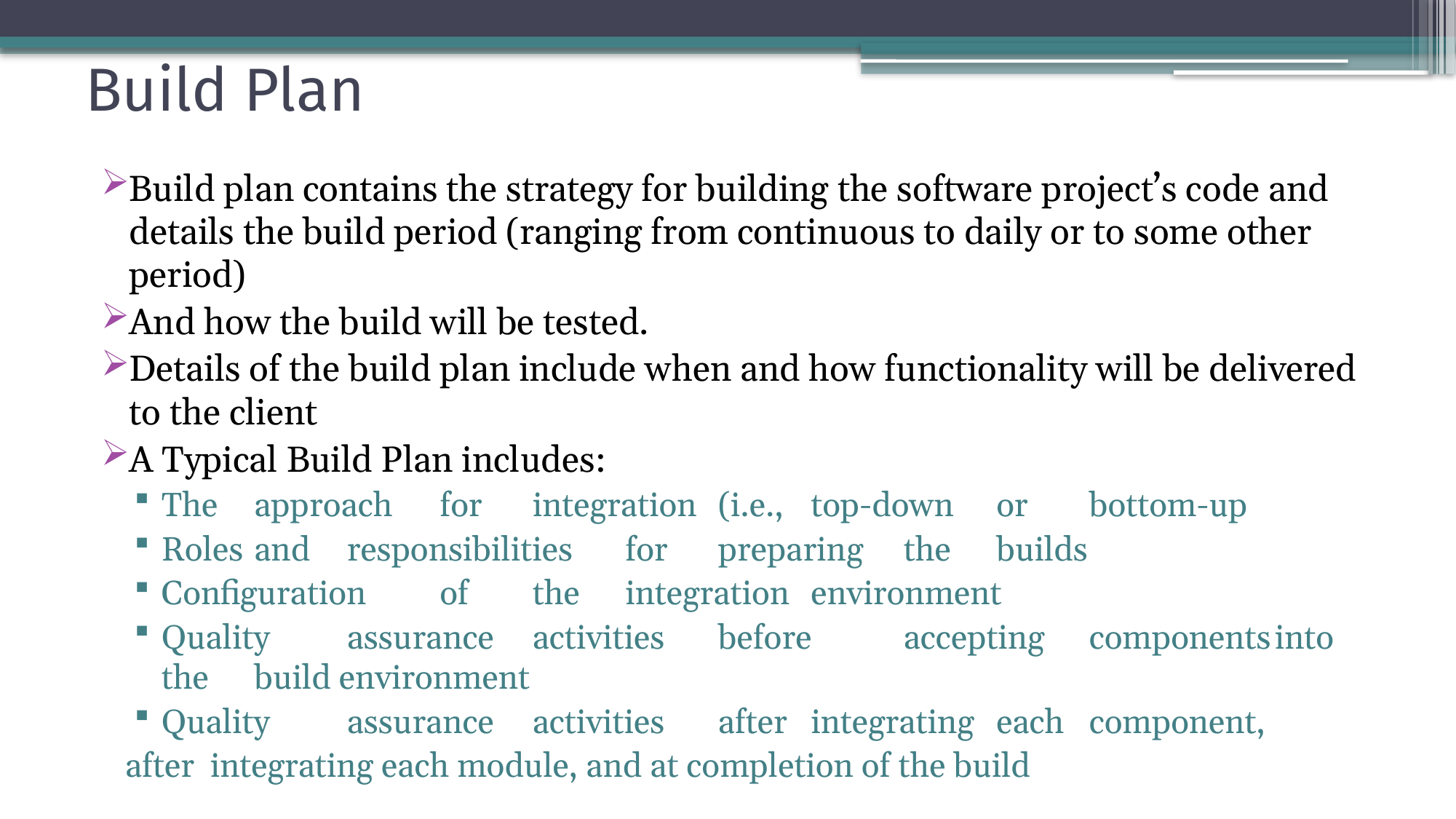

# Build Plan

Build plan contains the strategy for building the software project’s code and details the build period (ranging from continuous to daily or to some other period)
And how the build will be tested.
Details of the build plan include when and how functionality will be delivered to the client
A Typical Build Plan includes:
The	approach	for	integration	(i.e.,	top-down	or	bottom-up
Roles	and	responsibilities	for	preparing	the	builds
Configuration	of	the	integration	environment
Quality	assurance	activities	before	accepting	components	into the	build environment
Quality	assurance	activities	after	integrating	each	component,
 after	integrating each module, and at completion of the build